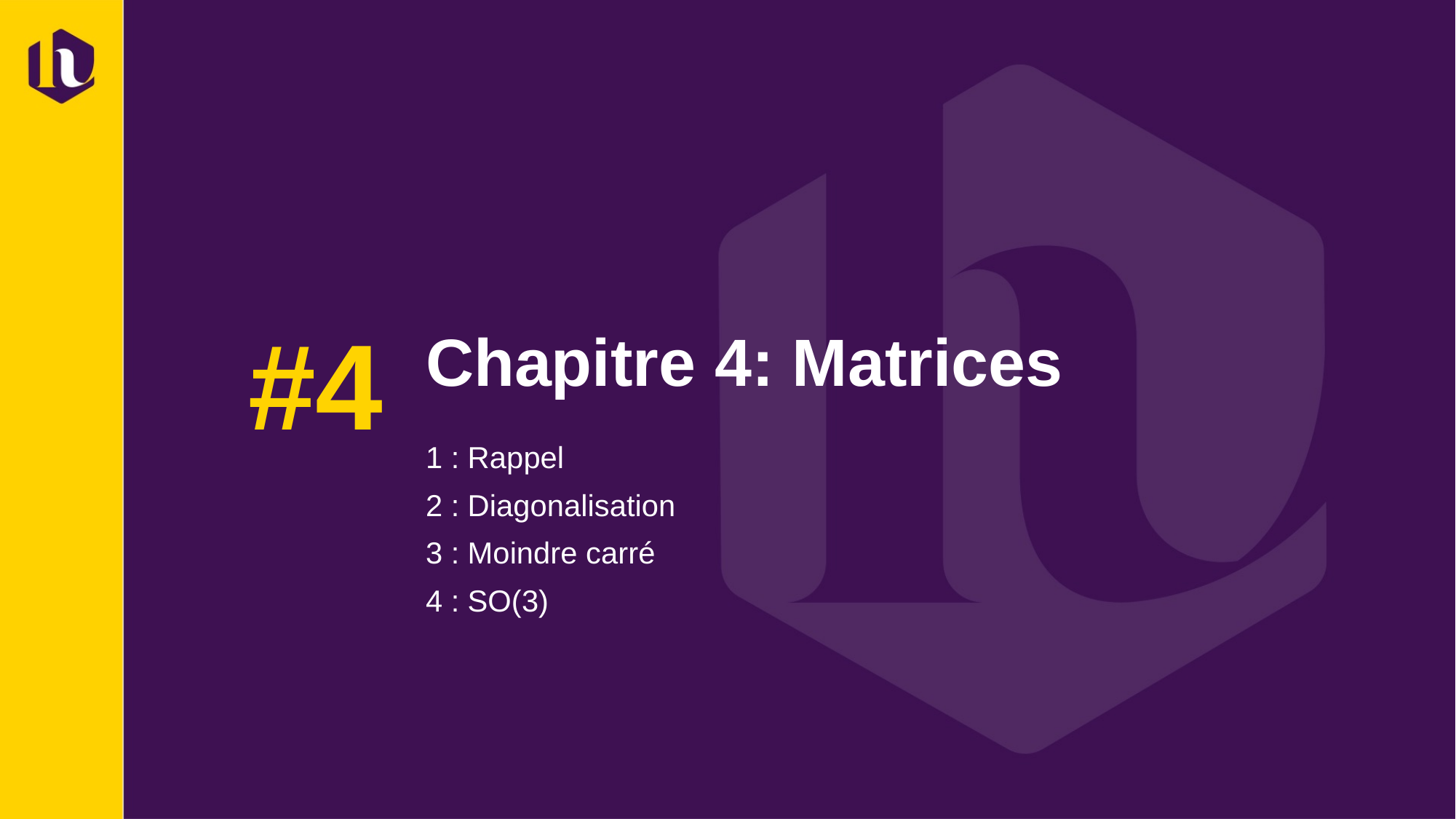

# Chapitre 4: Matrices
#4
1 : Rappel
2 : Diagonalisation
3 : Moindre carré
4 : SO(3)